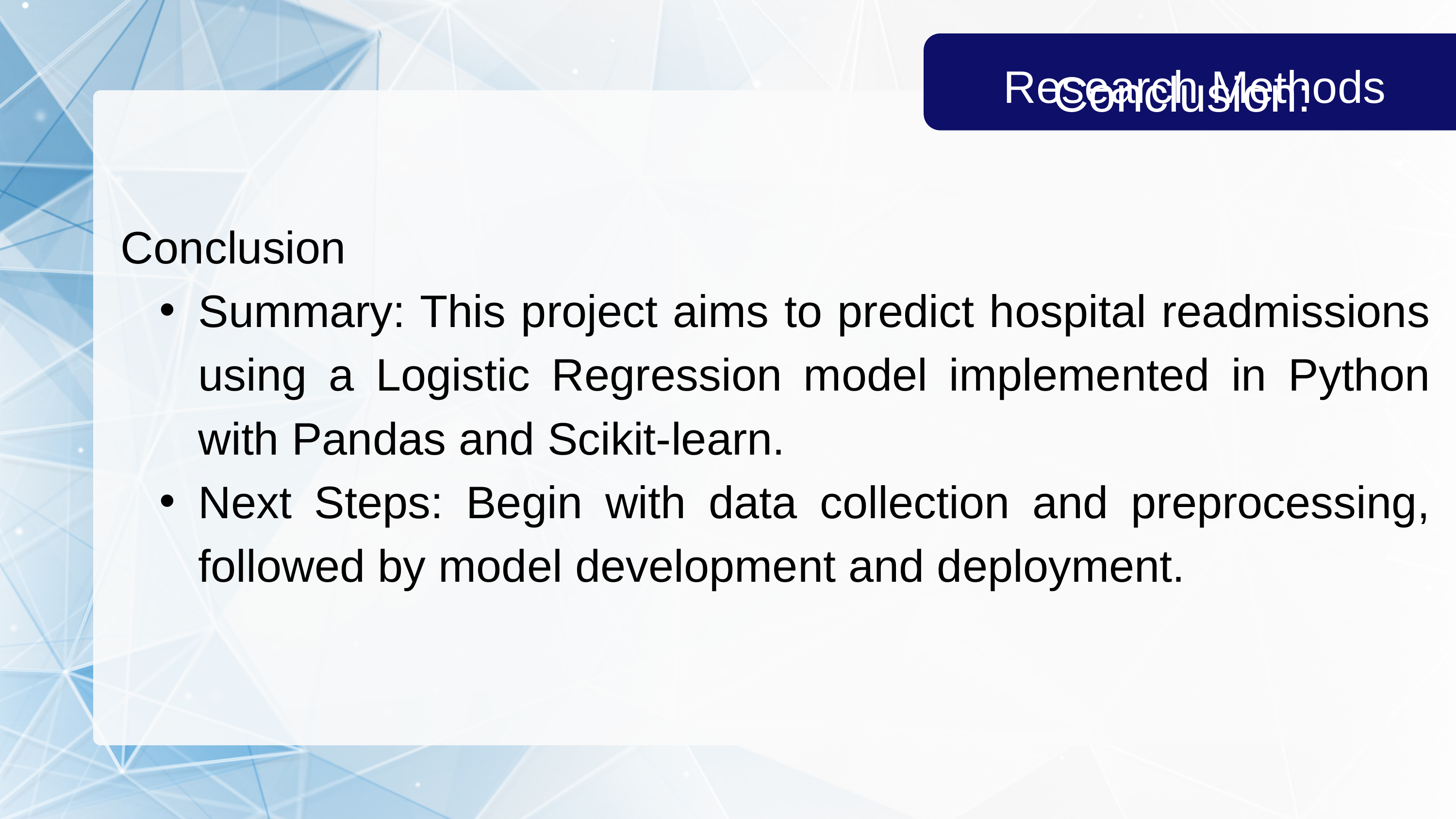

﻿Research Methods
Conclusion:

Conclusion
Summary: This project aims to predict hospital readmissions using a Logistic Regression model implemented in Python with Pandas and Scikit-learn.
Next Steps: Begin with data collection and preprocessing, followed by model development and deployment.